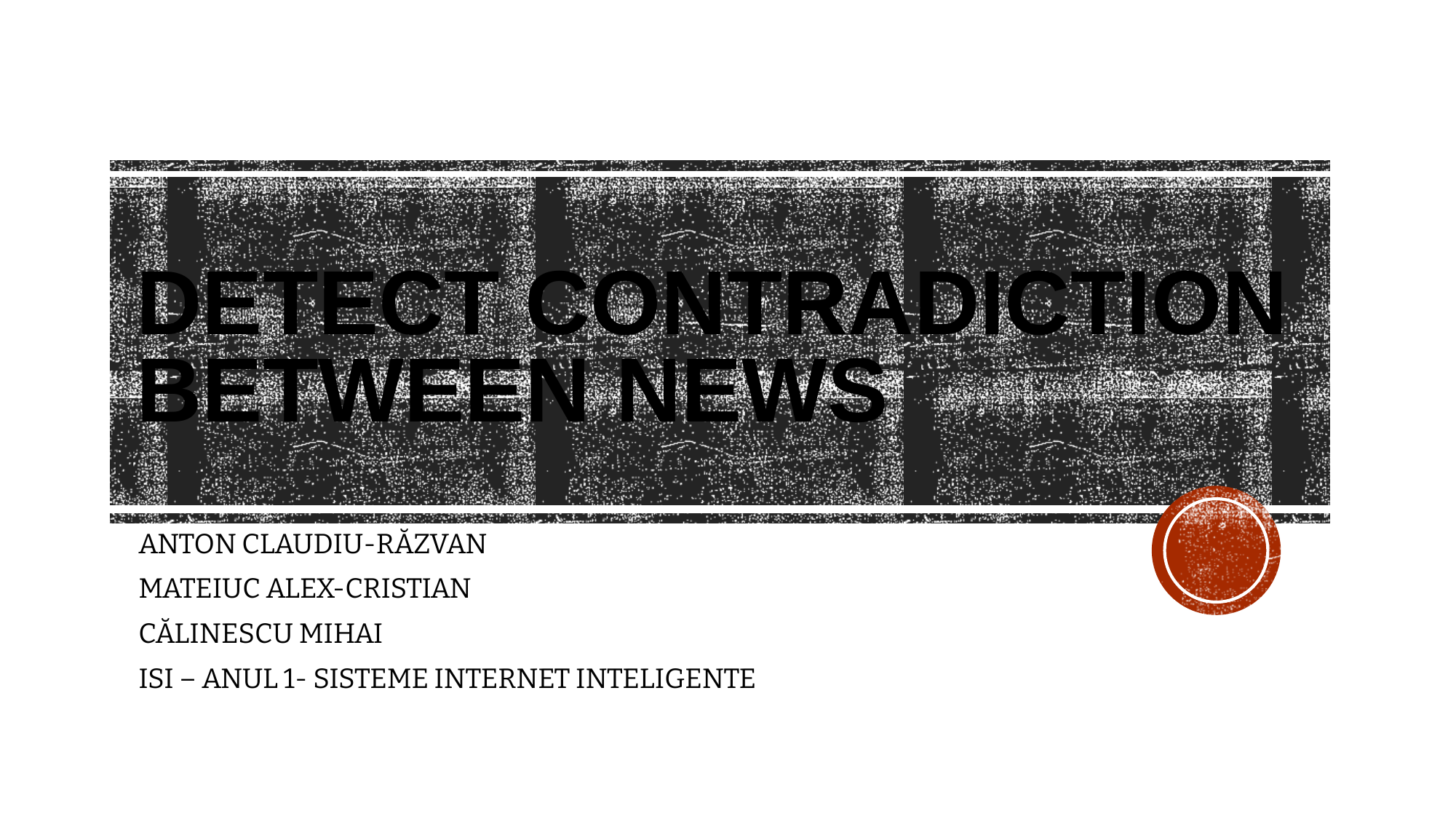

# Detect contradiction between news
ANTON CLAUDIU-RĂZVAN
MATEIUC ALEX-CRISTIAN
CĂLINESCU MIHAI
ISI – ANUL 1- SISTEME INTERNET INTELIGENTE